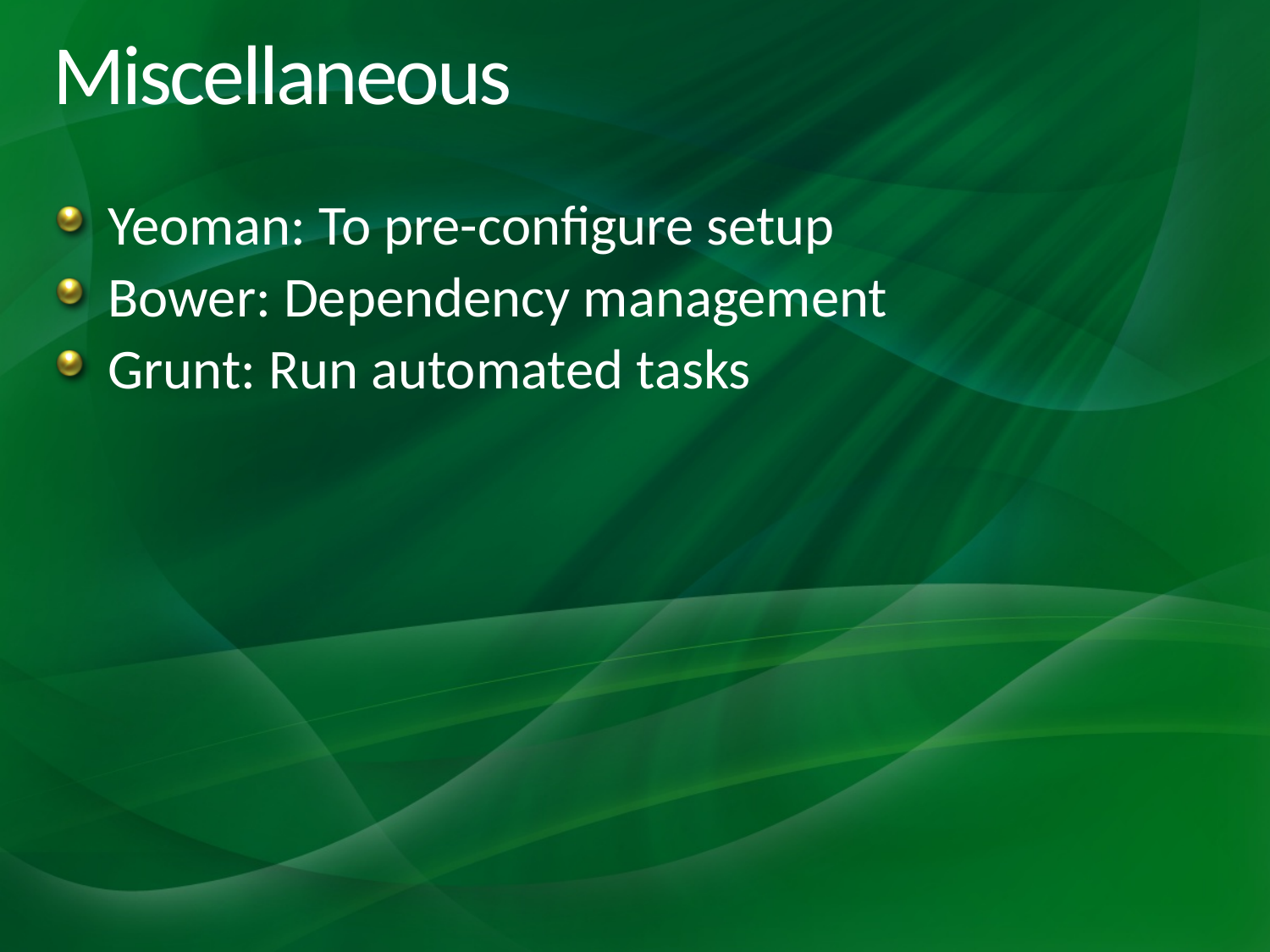

# Miscellaneous
Yeoman: To pre-configure setup
Bower: Dependency management
Grunt: Run automated tasks